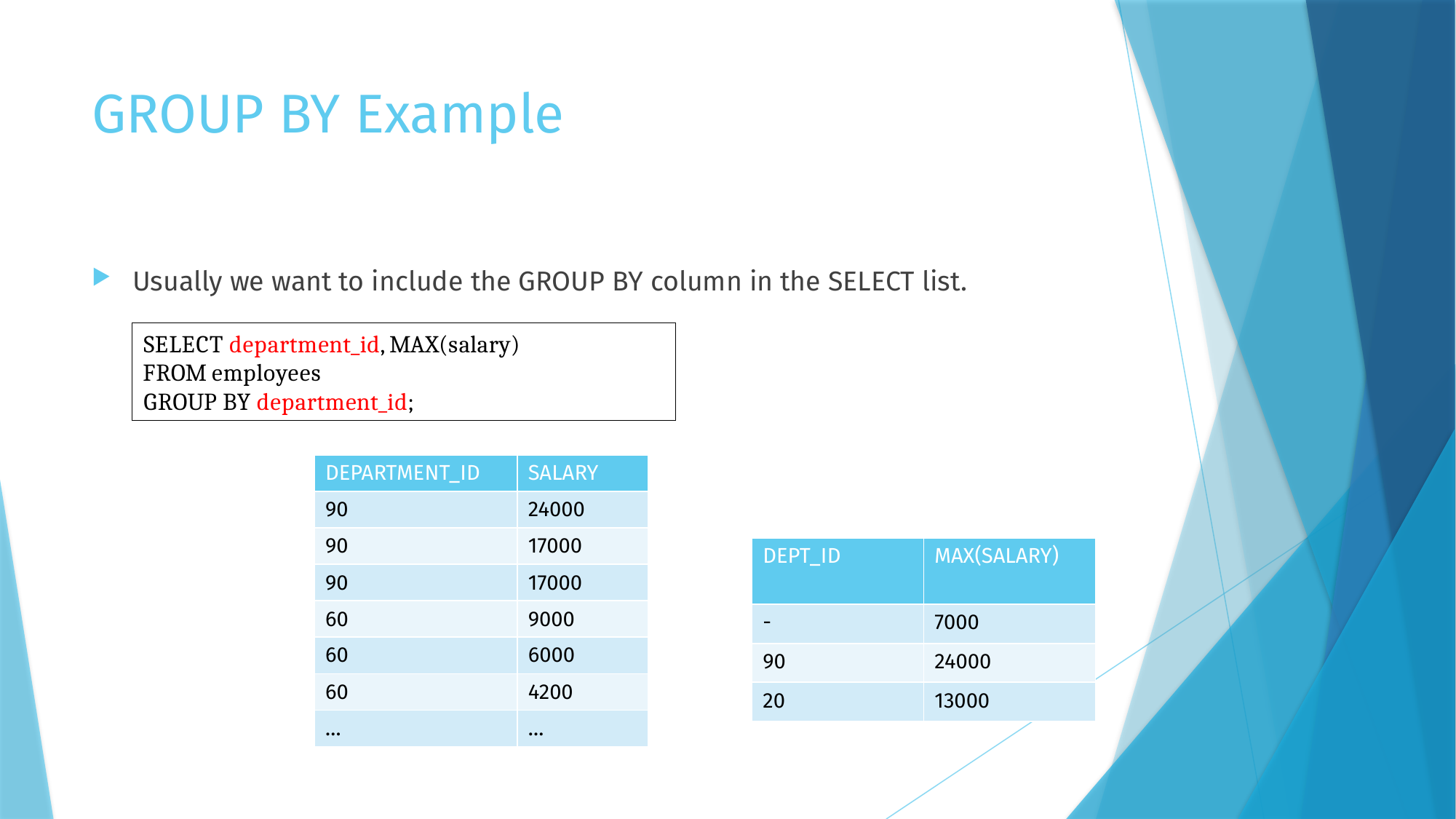

# GROUP BY Example
Usually we want to include the GROUP BY column in the SELECT list.
SELECT department_id, MAX(salary)
FROM employees
GROUP BY department_id;
| DEPARTMENT\_ID | SALARY |
| --- | --- |
| 90 | 24000 |
| 90 | 17000 |
| 90 | 17000 |
| 60 | 9000 |
| 60 | 6000 |
| 60 | 4200 |
| … | … |
| DEPT\_ID | MAX(SALARY) |
| --- | --- |
| - | 7000 |
| 90 | 24000 |
| 20 | 13000 |